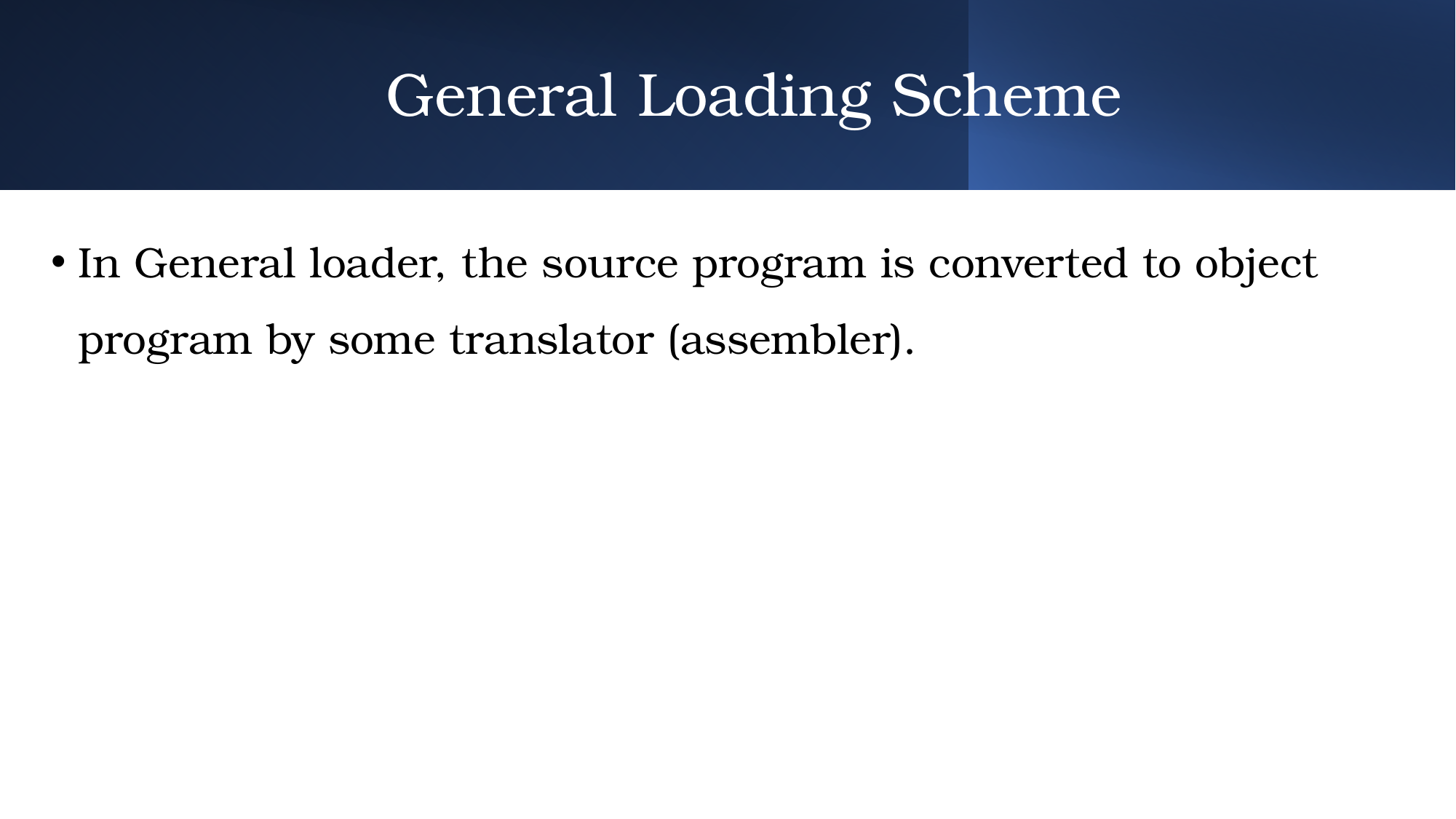

# General Loading Scheme
In General loader, the source program is converted to object program by some translator (assembler).
9